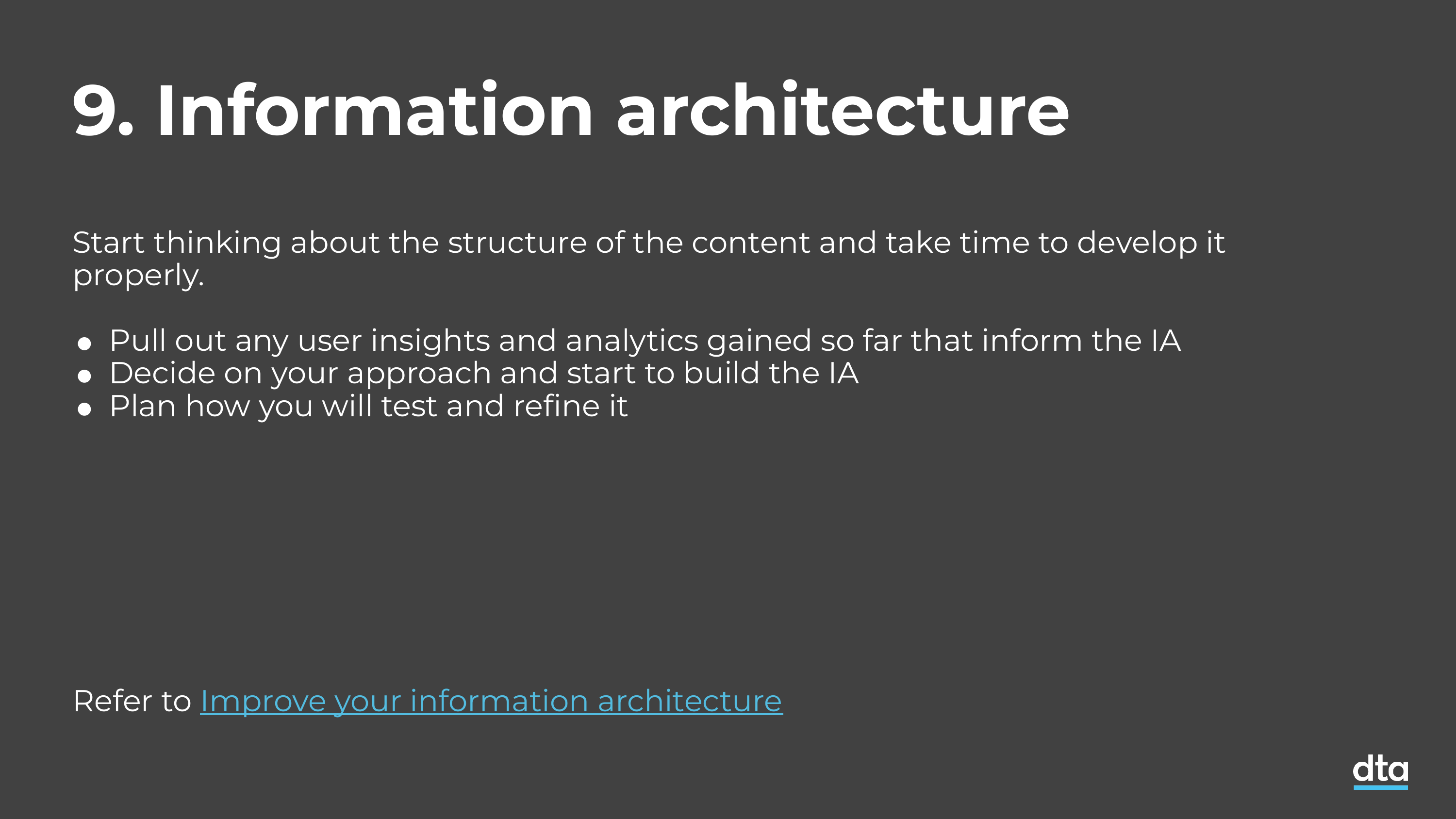

# 9. Information architecture

Start thinking about the structure of the content and take time to develop it properly.

Pull out any user insights and analytics gained so far that inform the IA
Decide on your approach and start to build the IA
Plan how you will test and refine it

Refer to Improve your information architecture